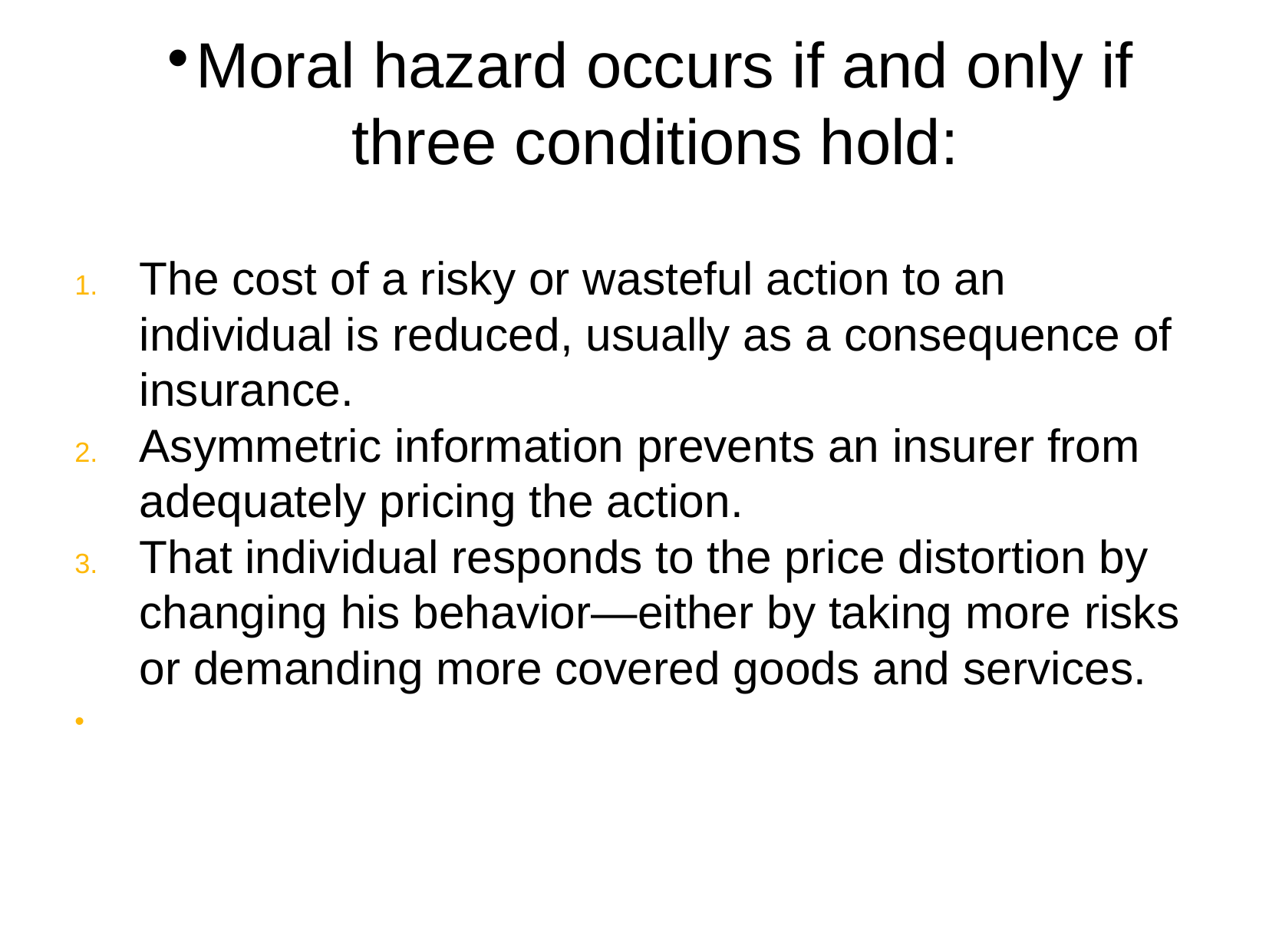

Moral hazard occurs if and only if three conditions hold:
The cost of a risky or wasteful action to an individual is reduced, usually as a consequence of insurance.
Asymmetric information prevents an insurer from adequately pricing the action.
That individual responds to the price distortion by changing his behavior—either by taking more risks or demanding more covered goods and services.